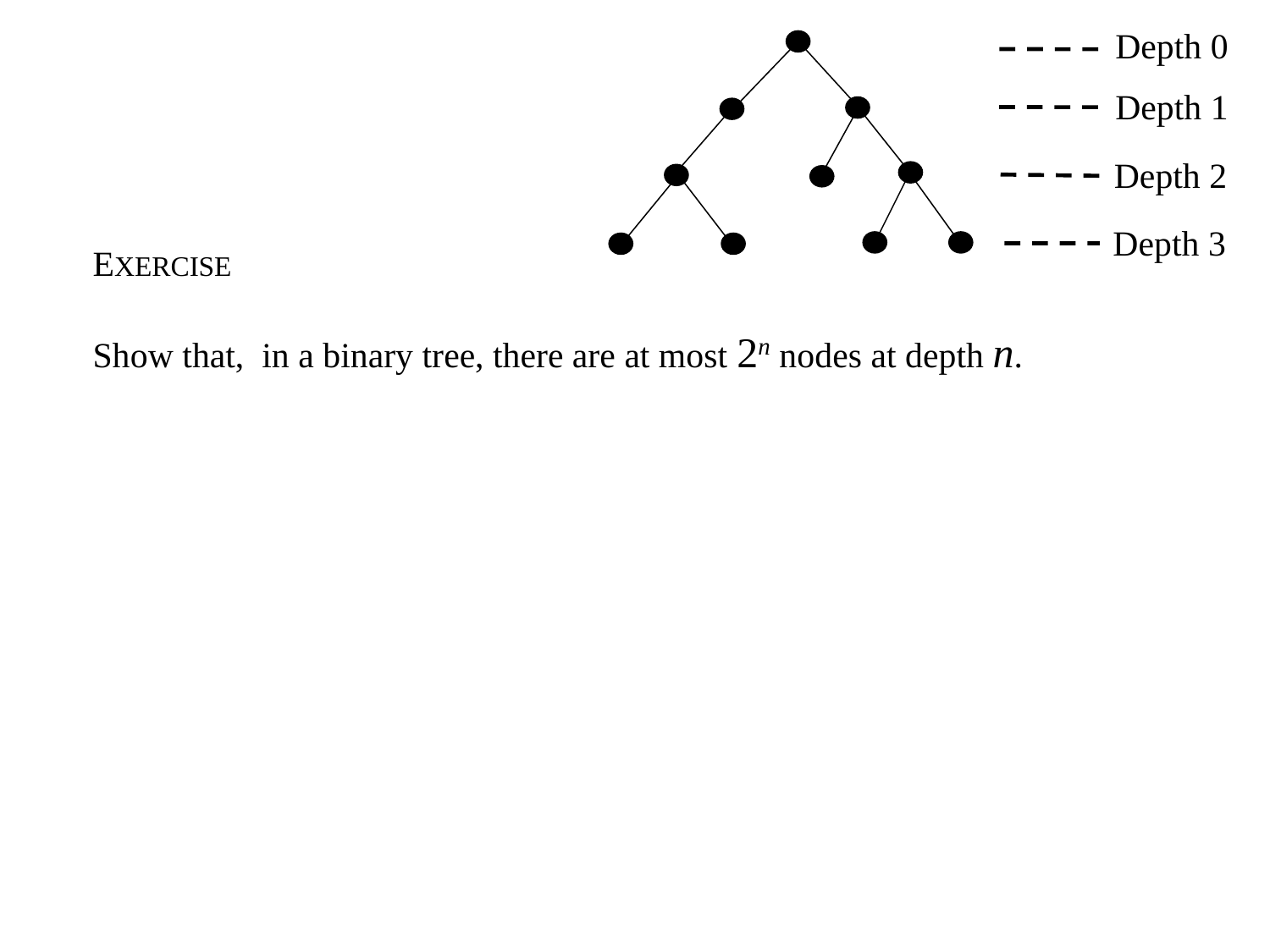

Depth 0

Depth 1

Depth 2

Depth 3

EXERCISE

Show that,  in a binary tree, there are at most 2n nodes at depth n.